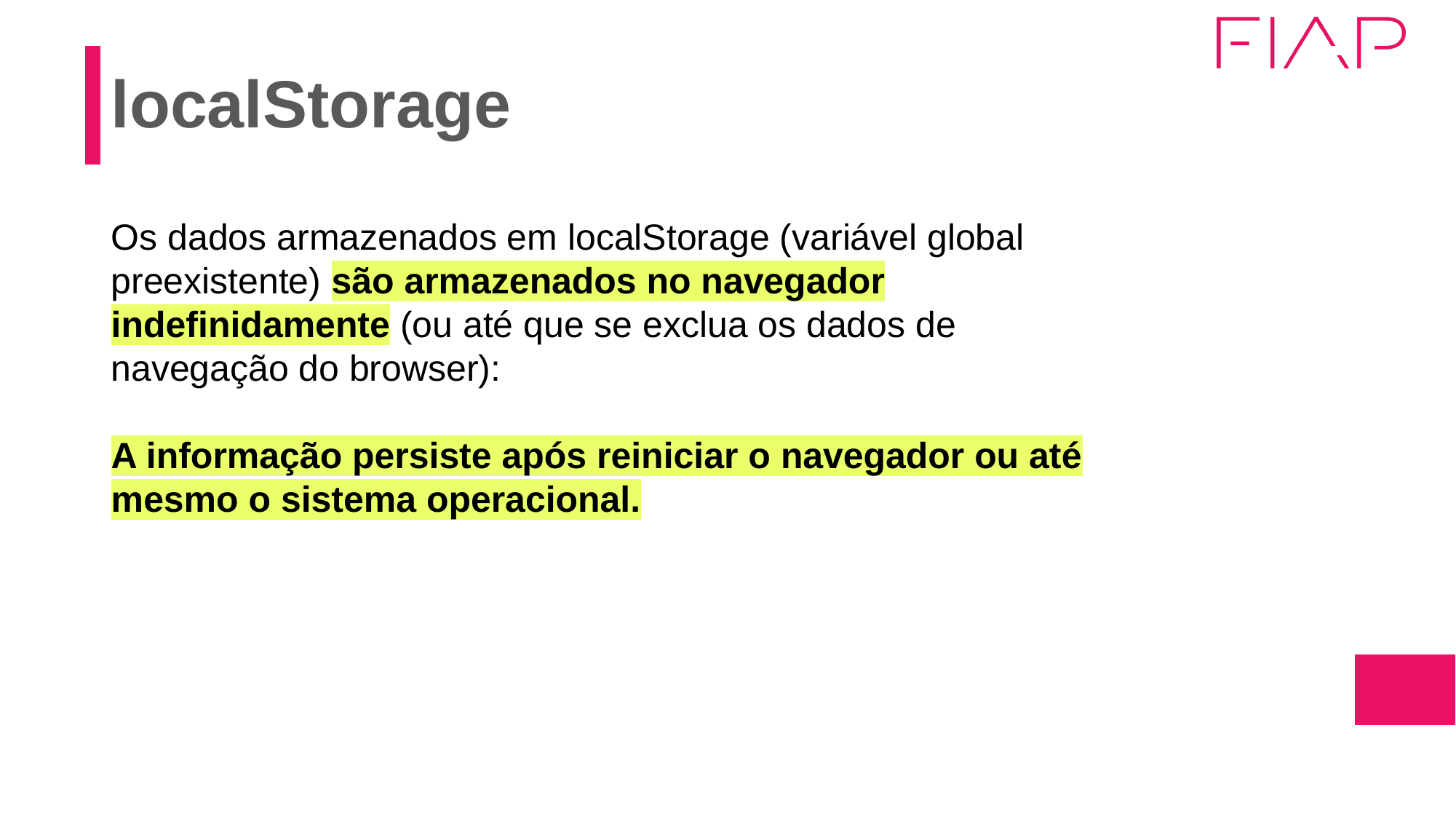

# localStorage
Os dados armazenados em localStorage (variável global preexistente) são armazenados no navegador indefinidamente (ou até que se exclua os dados de navegação do browser):

A informação persiste após reiniciar o navegador ou até mesmo o sistema operacional.

7